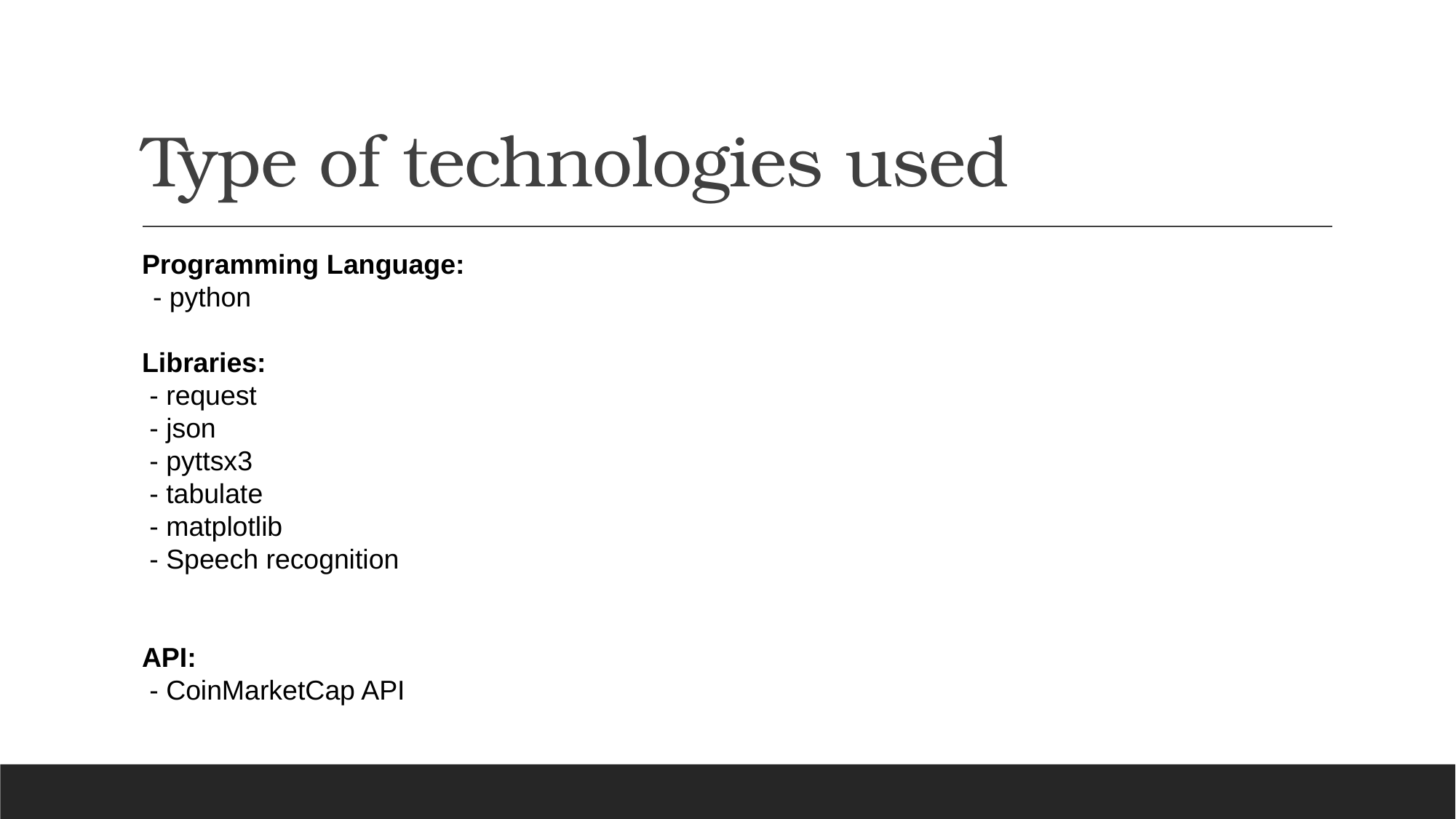

# Type of technologies used
Programming Language:
- python

Libraries:
 - request
 - json
 - pyttsx3
 - tabulate
 - matplotlib
 - Speech recognition

API:
 - CoinMarketCap API